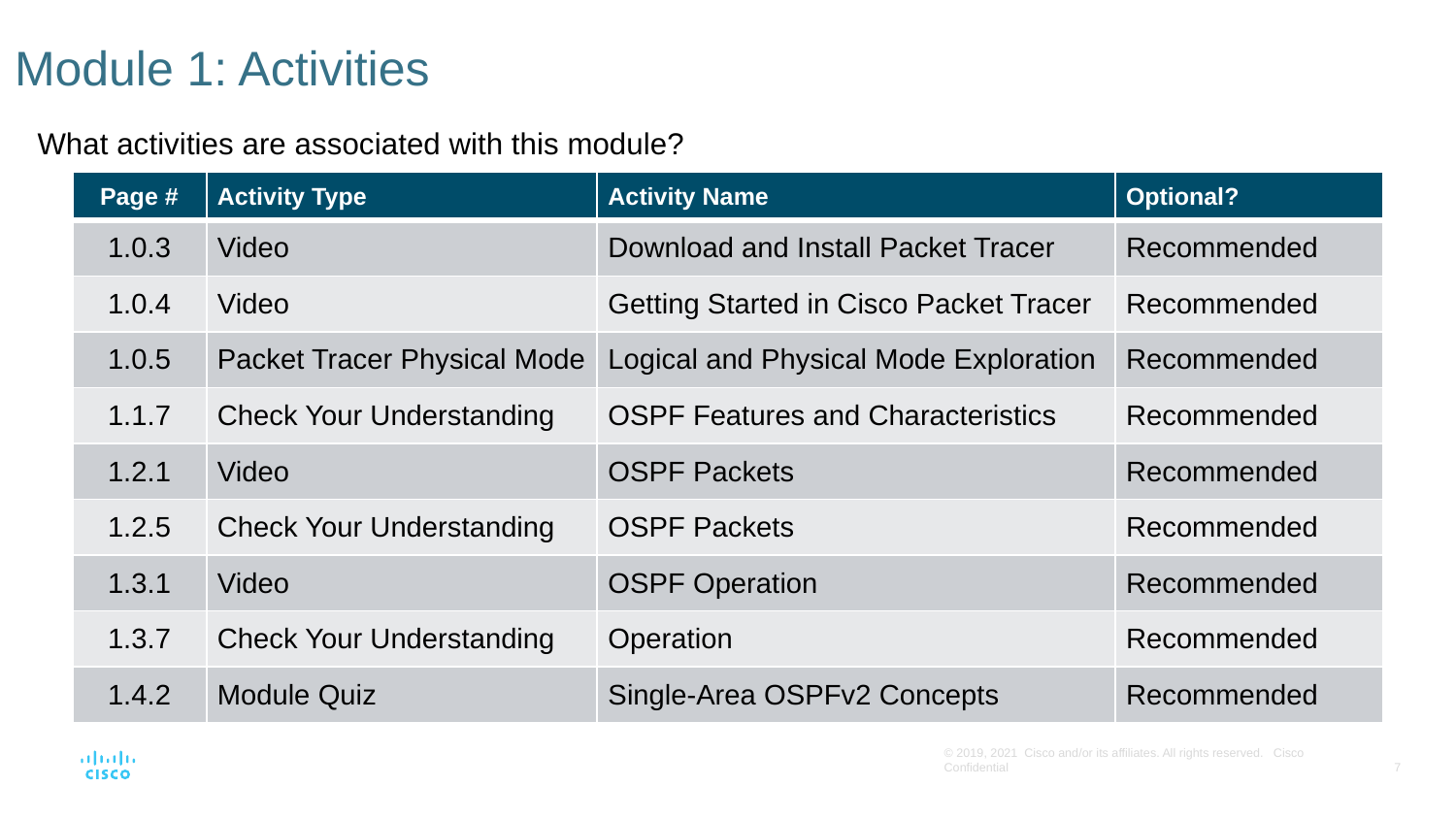

# Module 1: Activities
What activities are associated with this module?

| Page # | Activity Type | Activity Name | Optional? |
| --- | --- | --- | --- |
| 1.0.3 | Video | Download and Install Packet Tracer | Recommended |
| 1.0.4 | Video | Getting Started in Cisco Packet Tracer | Recommended |
| 1.0.5 | Packet Tracer Physical Mode | Logical and Physical Mode Exploration | Recommended |
| 1.1.7 | Check Your Understanding | OSPF Features and Characteristics | Recommended |
| 1.2.1 | Video | OSPF Packets | Recommended |
| 1.2.5 | Check Your Understanding | OSPF Packets | Recommended |
| 1.3.1 | Video | OSPF Operation | Recommended |
| 1.3.7 | Check Your Understanding | Operation | Recommended |
| 1.4.2 | Module Quiz | Single-Area OSPFv2 Concepts | Recommended |